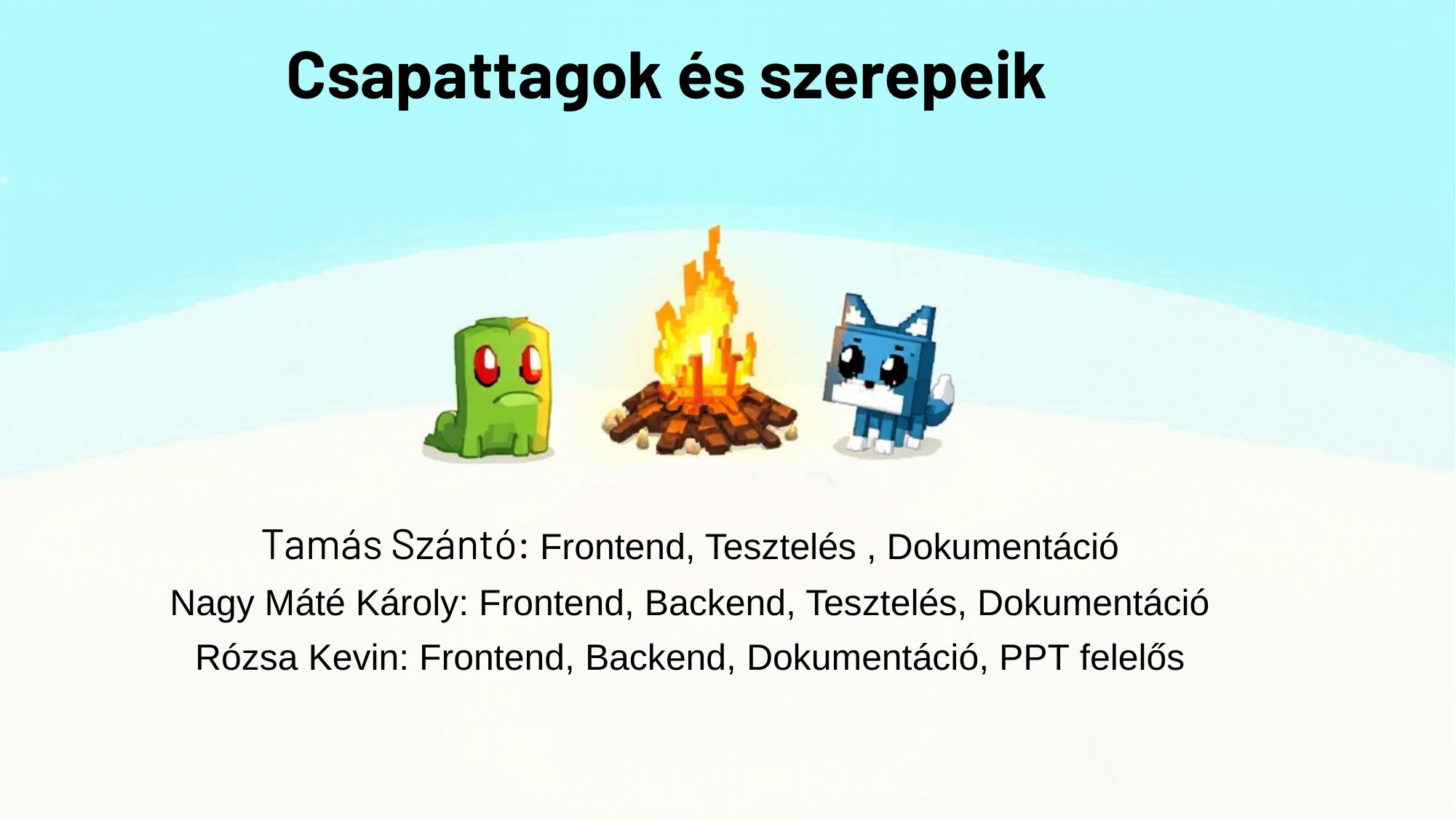

Csapattagok és szerepeik

Tamás Szántó: Frontend, Tesztelés , Dokumentáció
Nagy Máté Károly: Frontend, Backend, Tesztelés, Dokumentáció
Rózsa Kevin: Frontend, Backend, Dokumentáció, PPT felelős